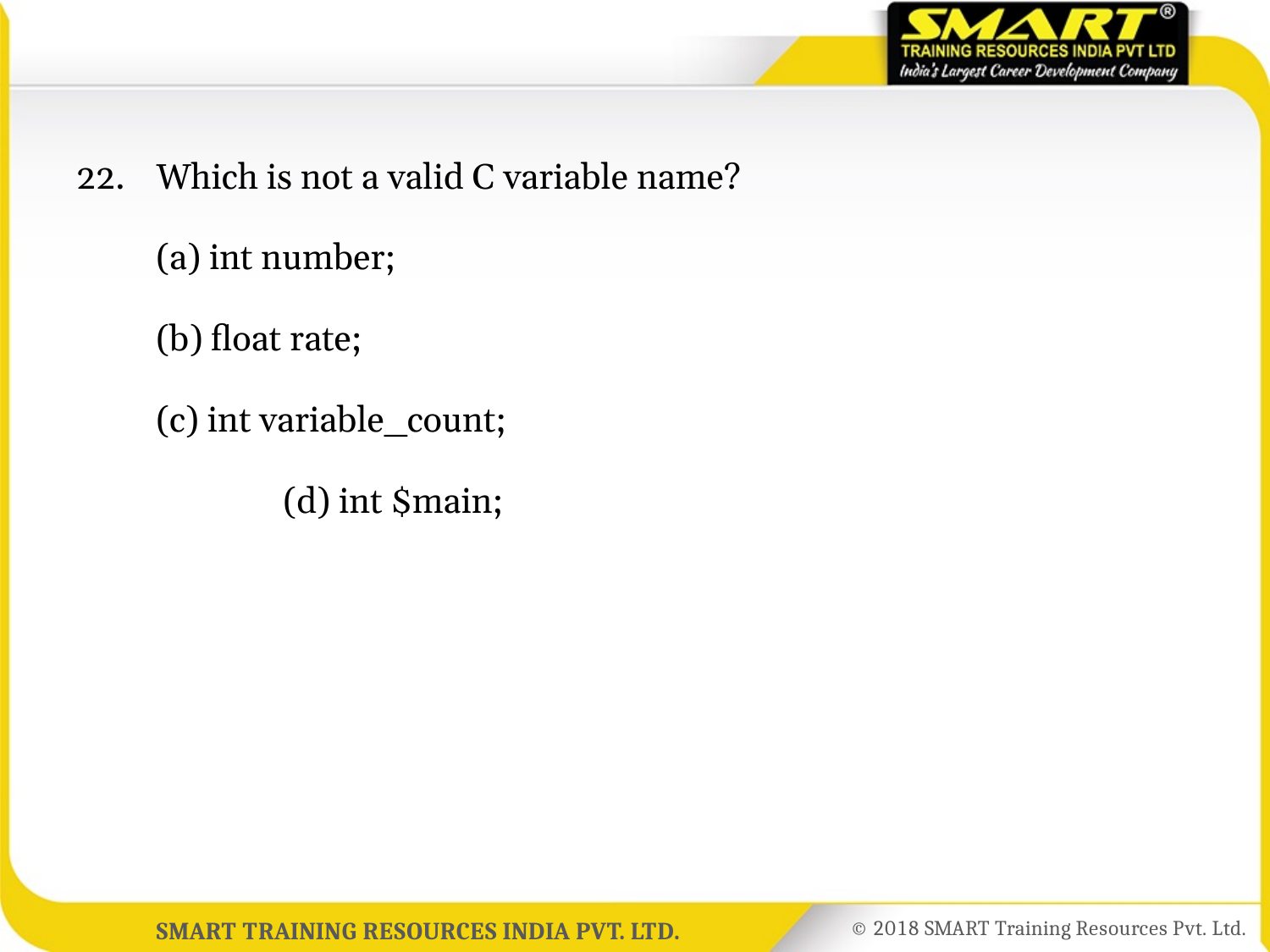

22.	Which is not a valid C variable name?
	(a) int number;
	(b) float rate;
	(c) int variable_count;
		(d) int $main;